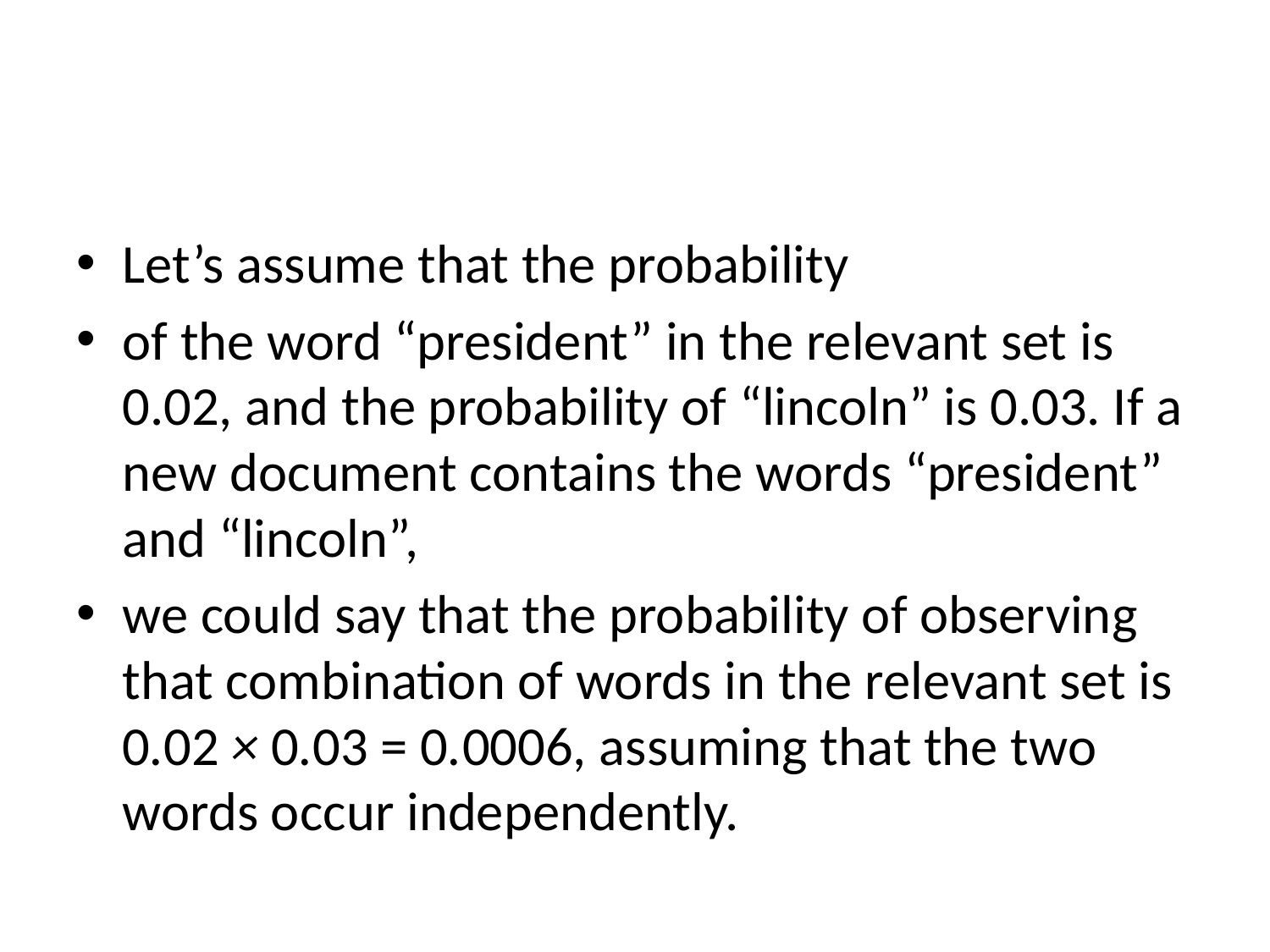

#
Let’s assume that the probability
of the word “president” in the relevant set is 0.02, and the probability of “lincoln” is 0.03. If a new document contains the words “president” and “lincoln”,
we could say that the probability of observing that combination of words in the relevant set is 0.02 × 0.03 = 0.0006, assuming that the two words occur independently.